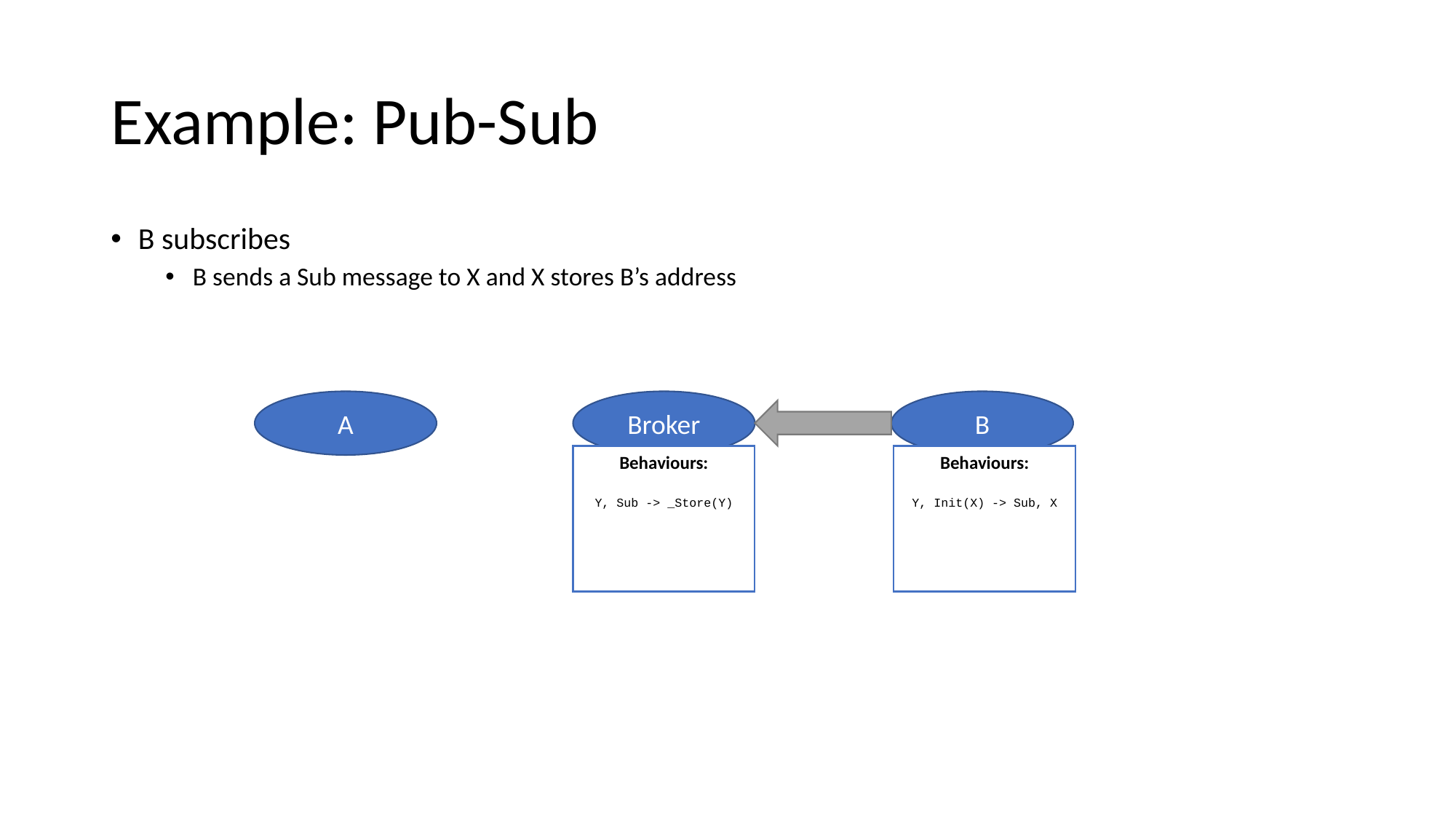

# Example: Pub-Sub
B subscribes
B sends a Sub message to X and X stores B’s address
A
Broker
B

Behaviours:
Y, Sub -> _Store(Y)
Behaviours:
Y, Init(X) -> Sub, X